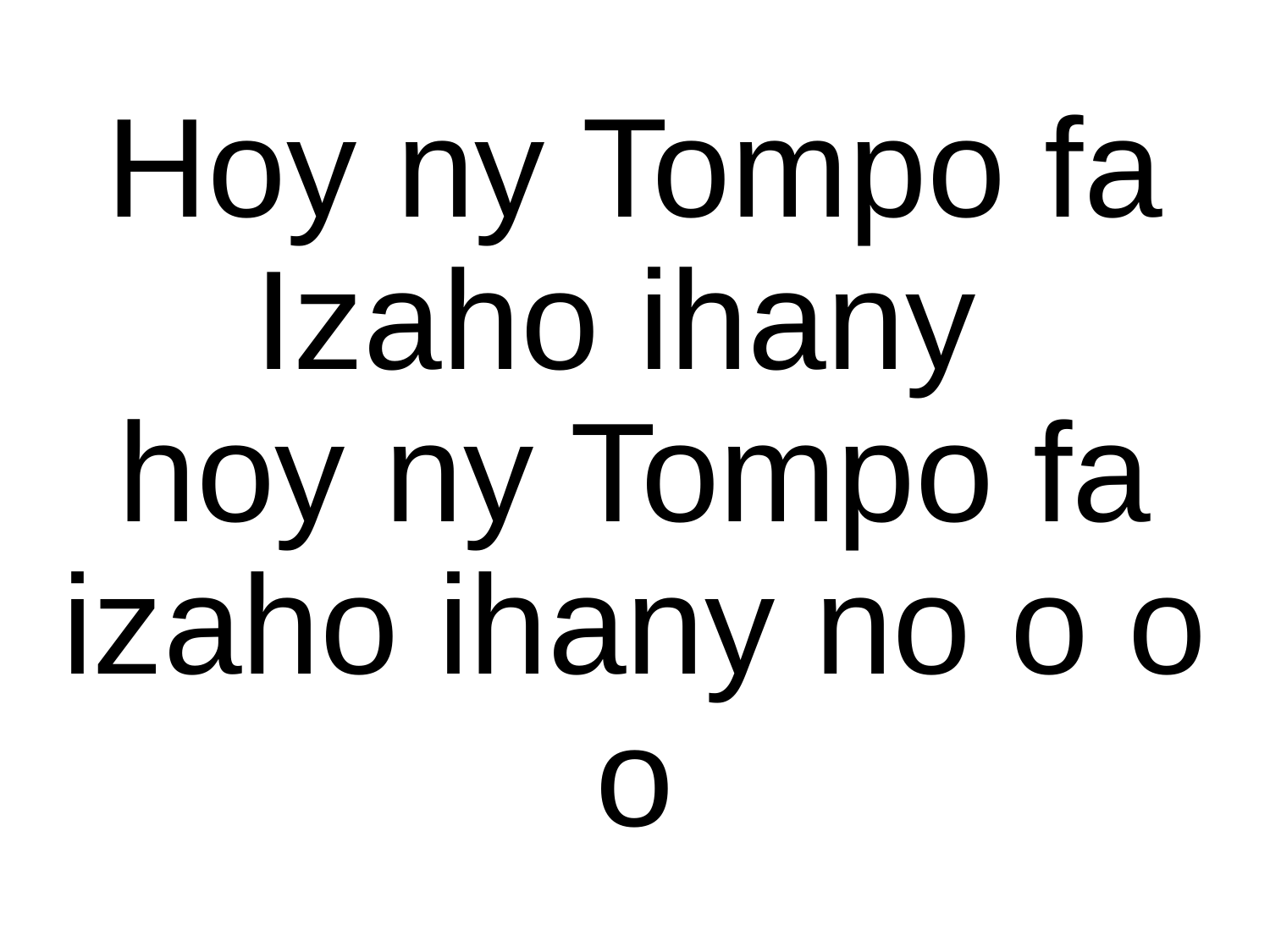

Hoy ny Tompo fa Izaho ihany
hoy ny Tompo fa izaho ihany no o o o